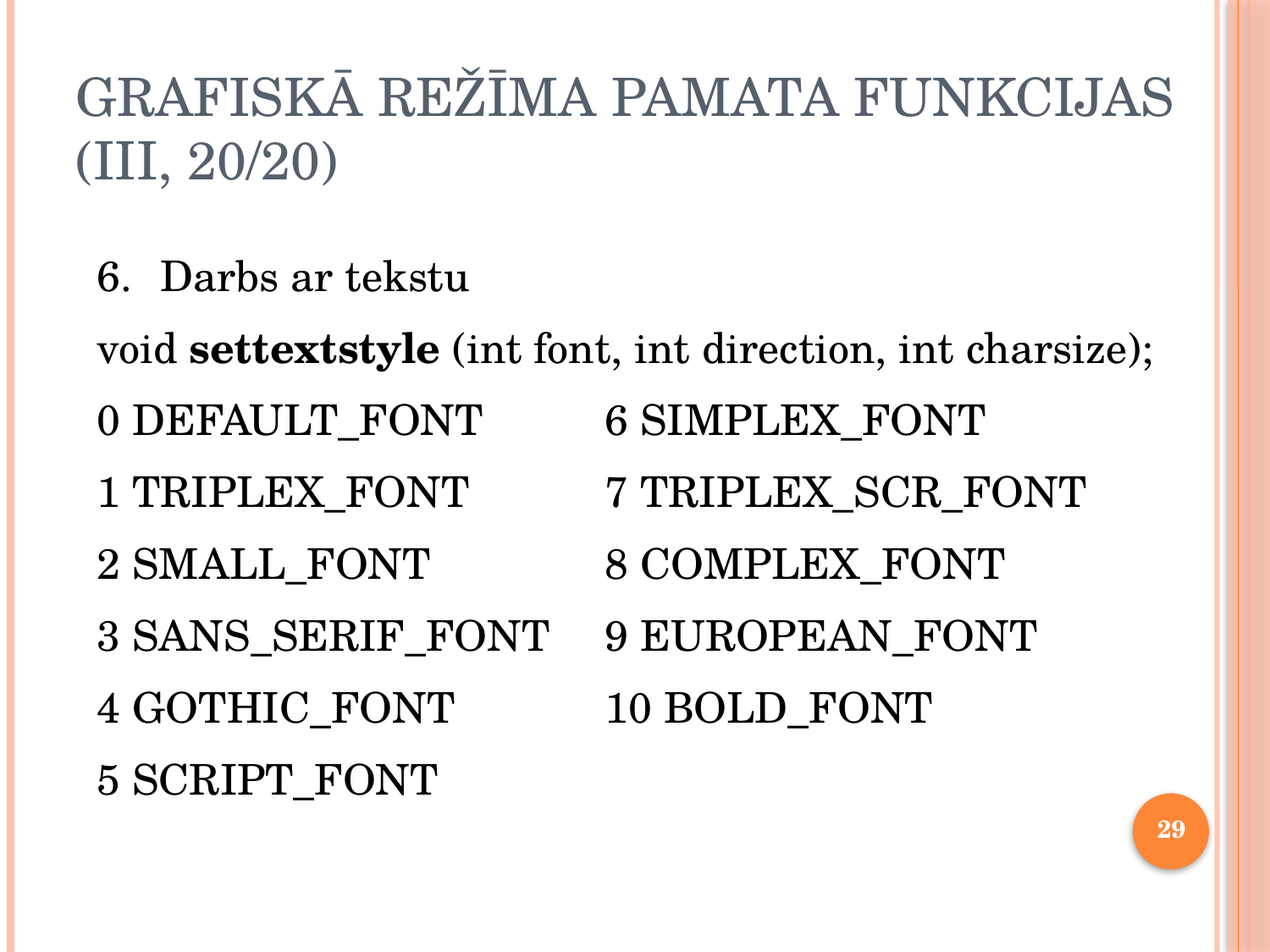

# Grafiskā režīma pamata funkcijas (III, 20/20)
Darbs ar tekstu
void settextstyle (int font, int direction, int charsize);
0 DEFAULT_FONT	6 SIMPLEX_FONT
1 TRIPLEX_FONT		7 TRIPLEX_SCR_FONT
2 SMALL_FONT		8 COMPLEX_FONT
3 SANS_SERIF_FONT	9 EUROPEAN_FONT
4 GOTHIC_FONT		10 BOLD_FONT
5 SCRIPT_FONT
29